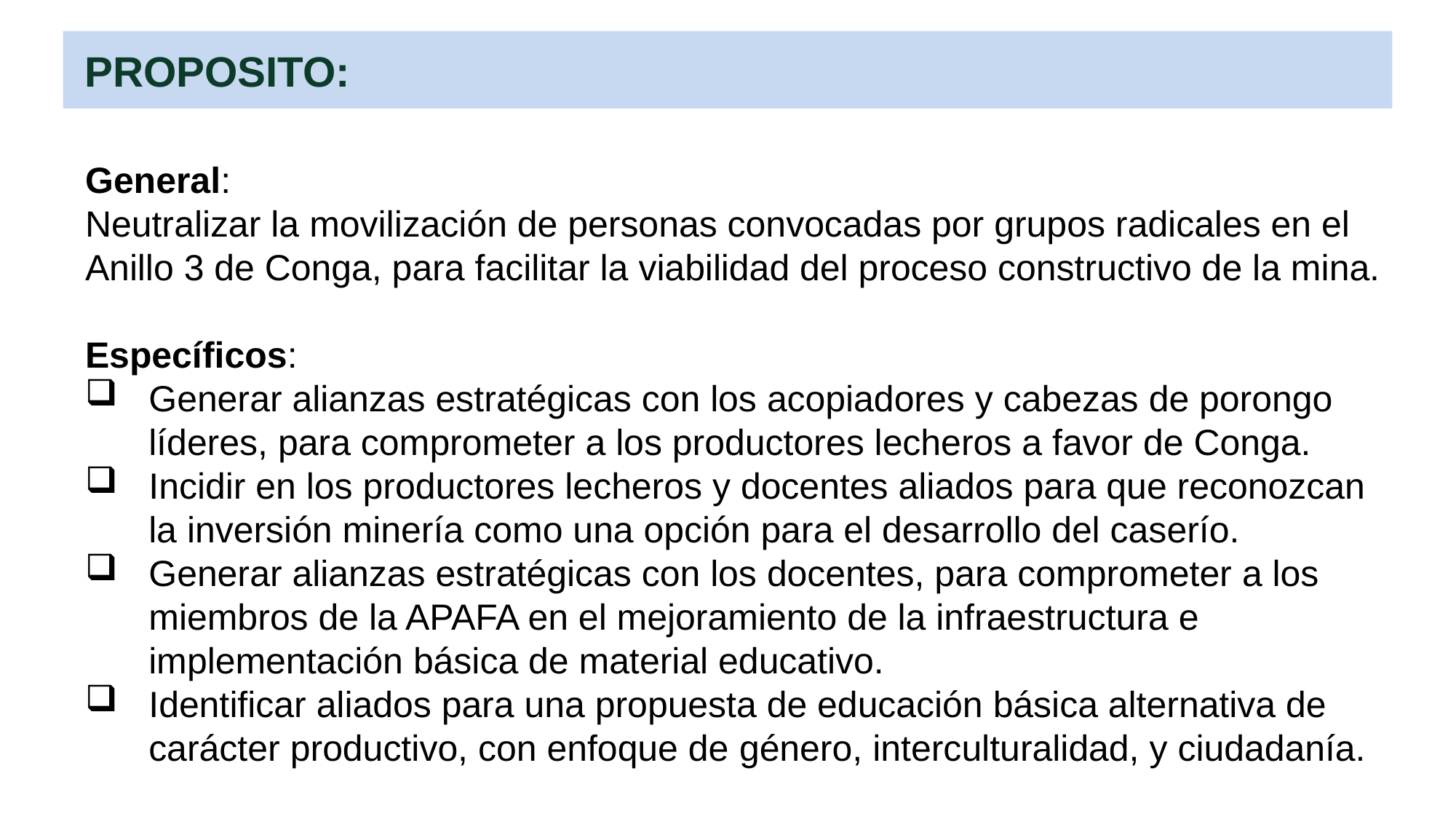

PROPOSITO:
General:
Neutralizar la movilización de personas convocadas por grupos radicales en el Anillo 3 de Conga, para facilitar la viabilidad del proceso constructivo de la mina.

Específicos:
Generar alianzas estratégicas con los acopiadores y cabezas de porongo líderes, para comprometer a los productores lecheros a favor de Conga.
Incidir en los productores lecheros y docentes aliados para que reconozcan la inversión minería como una opción para el desarrollo del caserío.
Generar alianzas estratégicas con los docentes, para comprometer a los miembros de la APAFA en el mejoramiento de la infraestructura e implementación básica de material educativo.
Identificar aliados para una propuesta de educación básica alternativa de carácter productivo, con enfoque de género, interculturalidad, y ciudadanía.